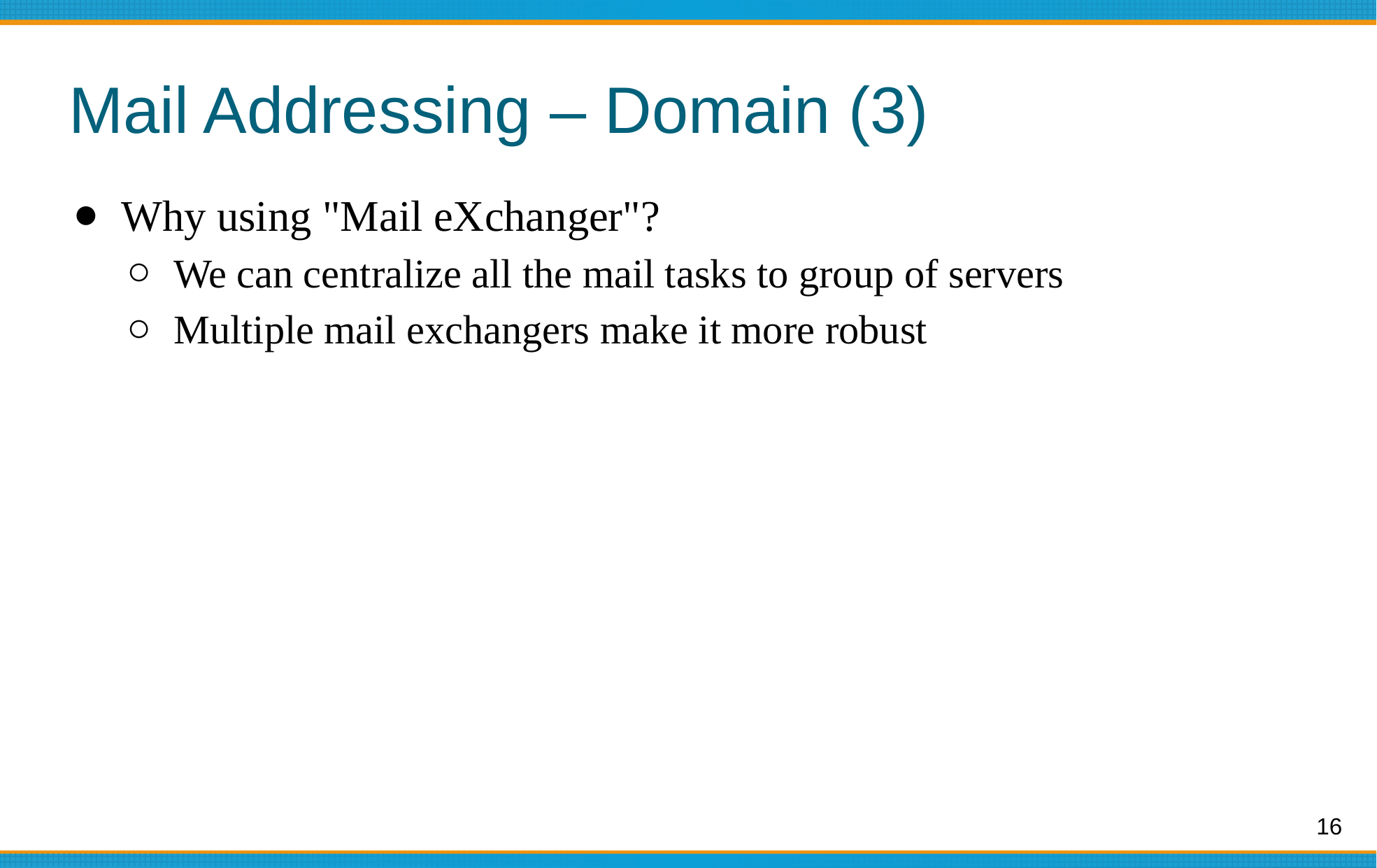

# Mail Addressing – Domain (3)
Why using "Mail eXchanger"?
We can centralize all the mail tasks to group of servers
Multiple mail exchangers make it more robust
16